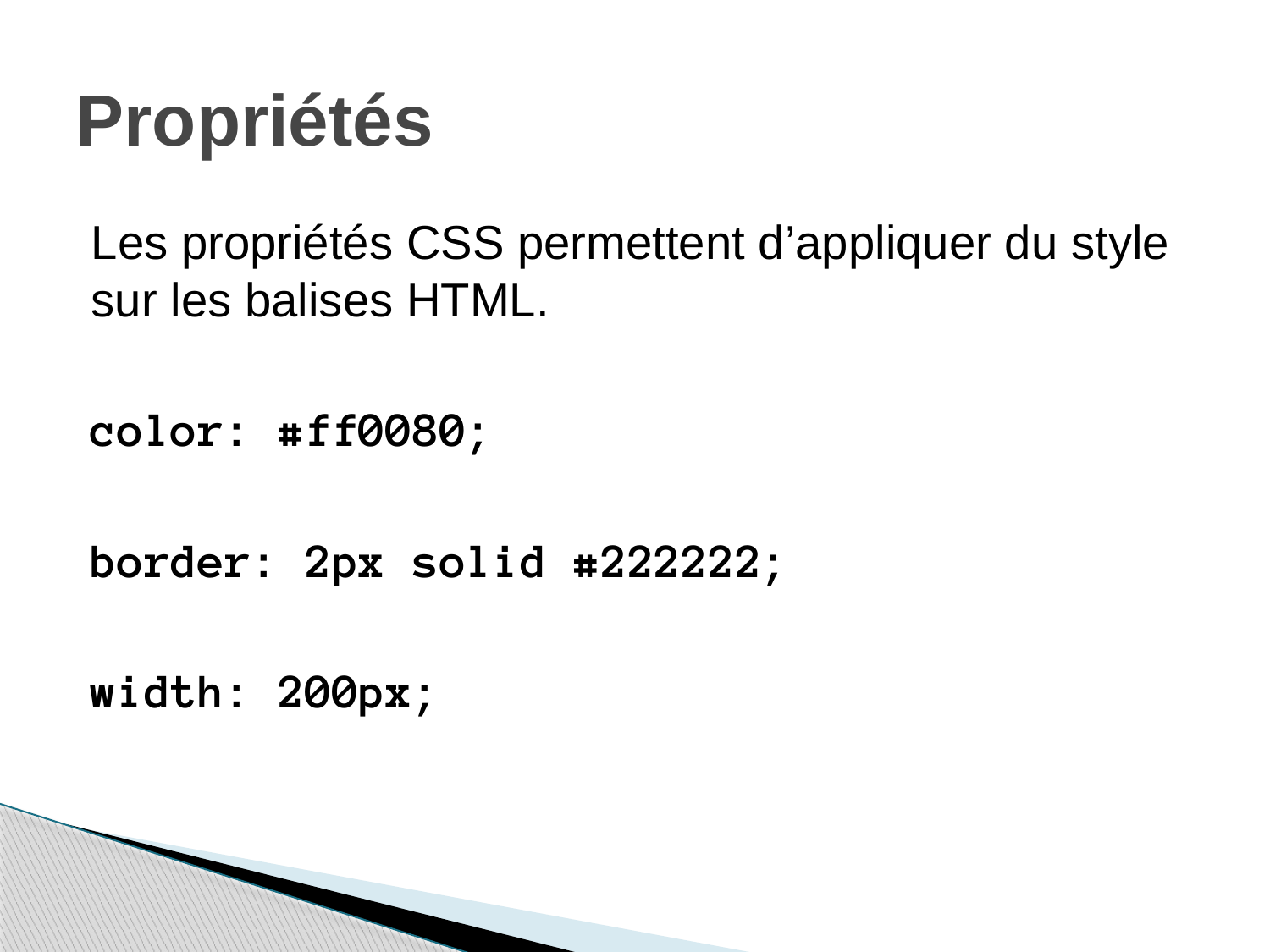

# Propriétés
Les propriétés CSS permettent d’appliquer du style sur les balises HTML.

color: #ff0080;

border: 2px solid #222222;

width: 200px;